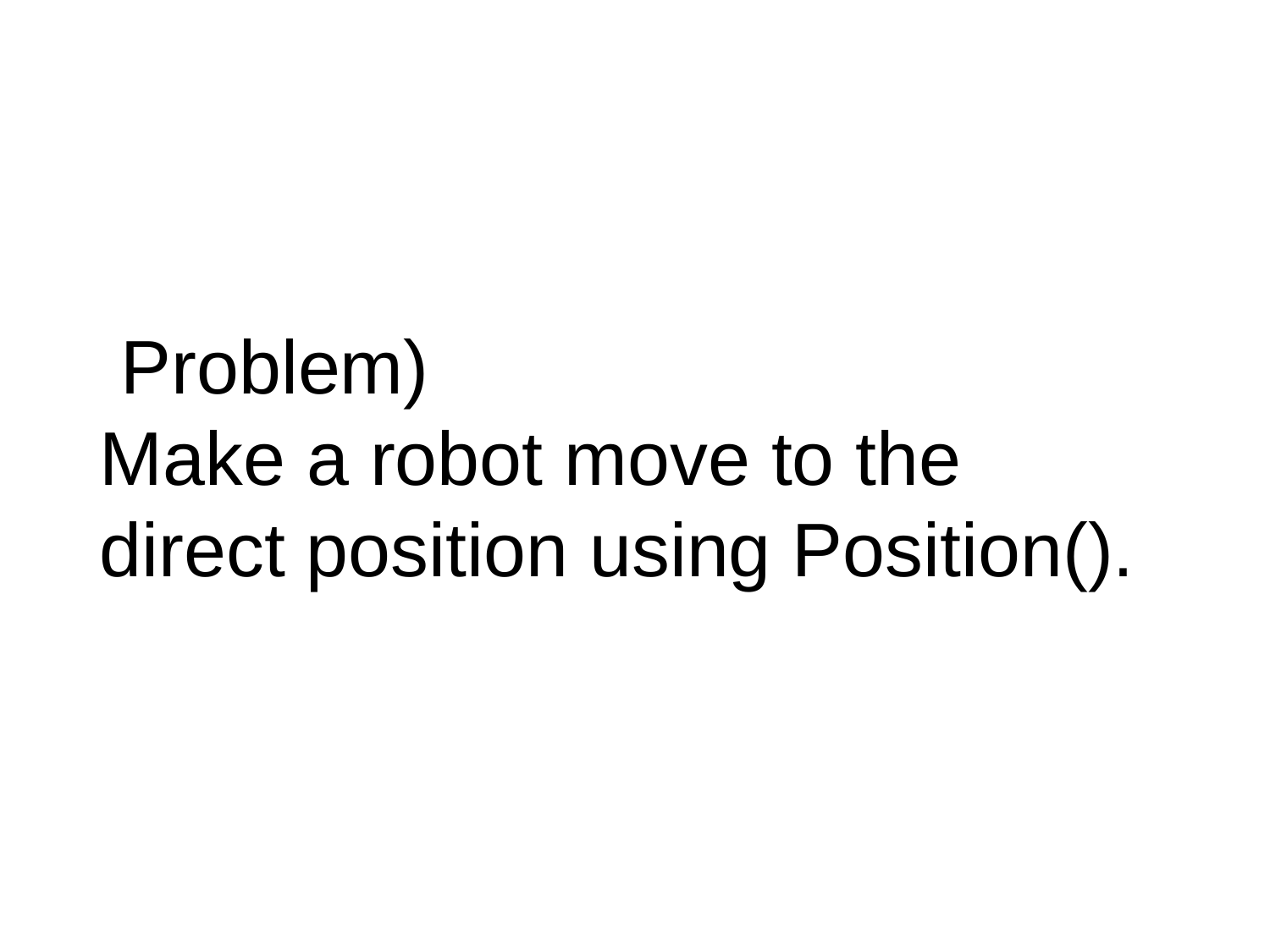

# Problem) Make a robot move to the direct position using Position().